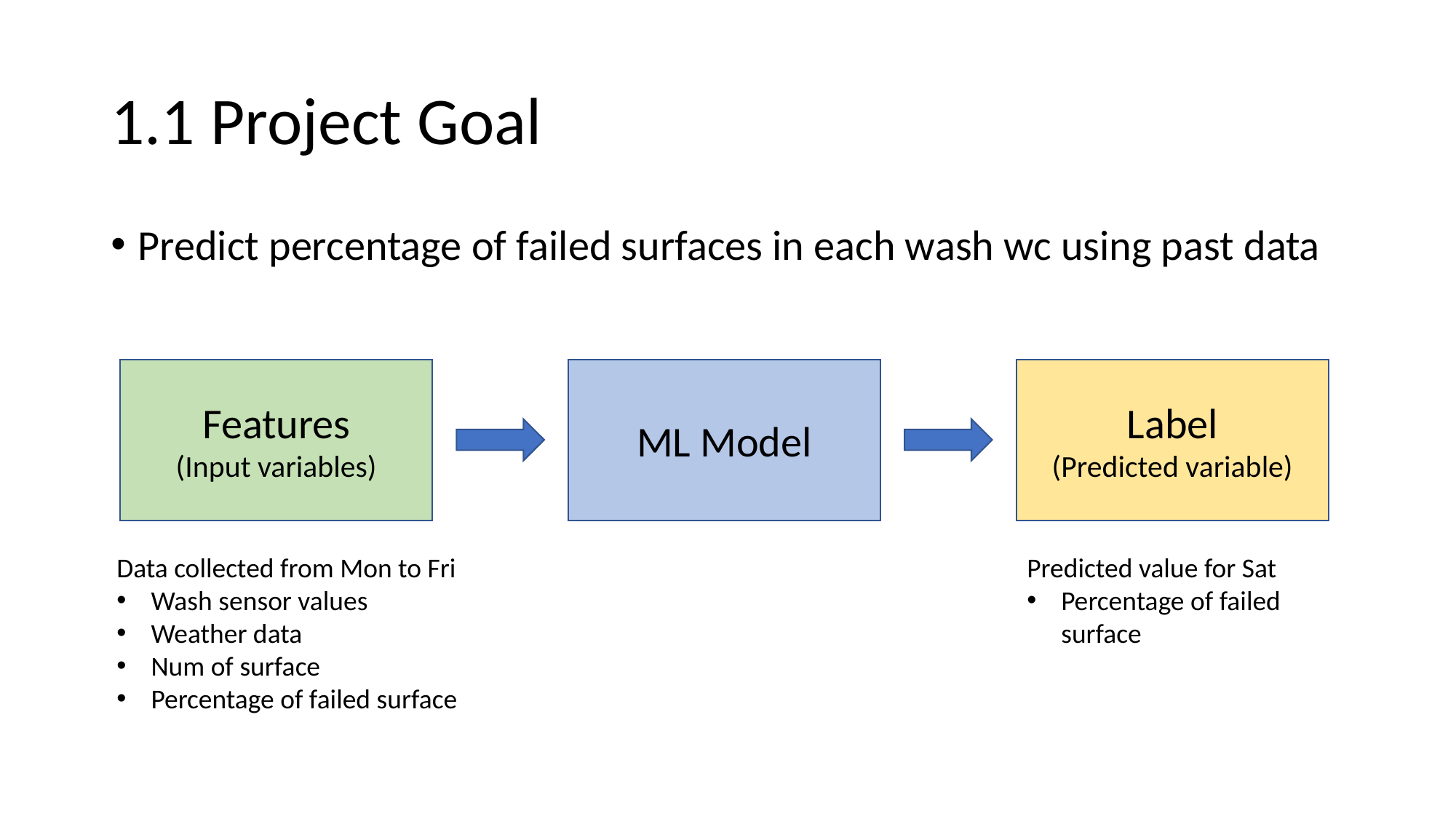

# 1.1 Project Goal
Predict percentage of failed surfaces in each wash wc using past data
Features
(Input variables)
ML Model
Label
(Predicted variable)

Data collected from Mon to Fri
Wash sensor values
Weather data
Num of surface
Percentage of failed surface
Predicted value for Sat
Percentage of failed surface